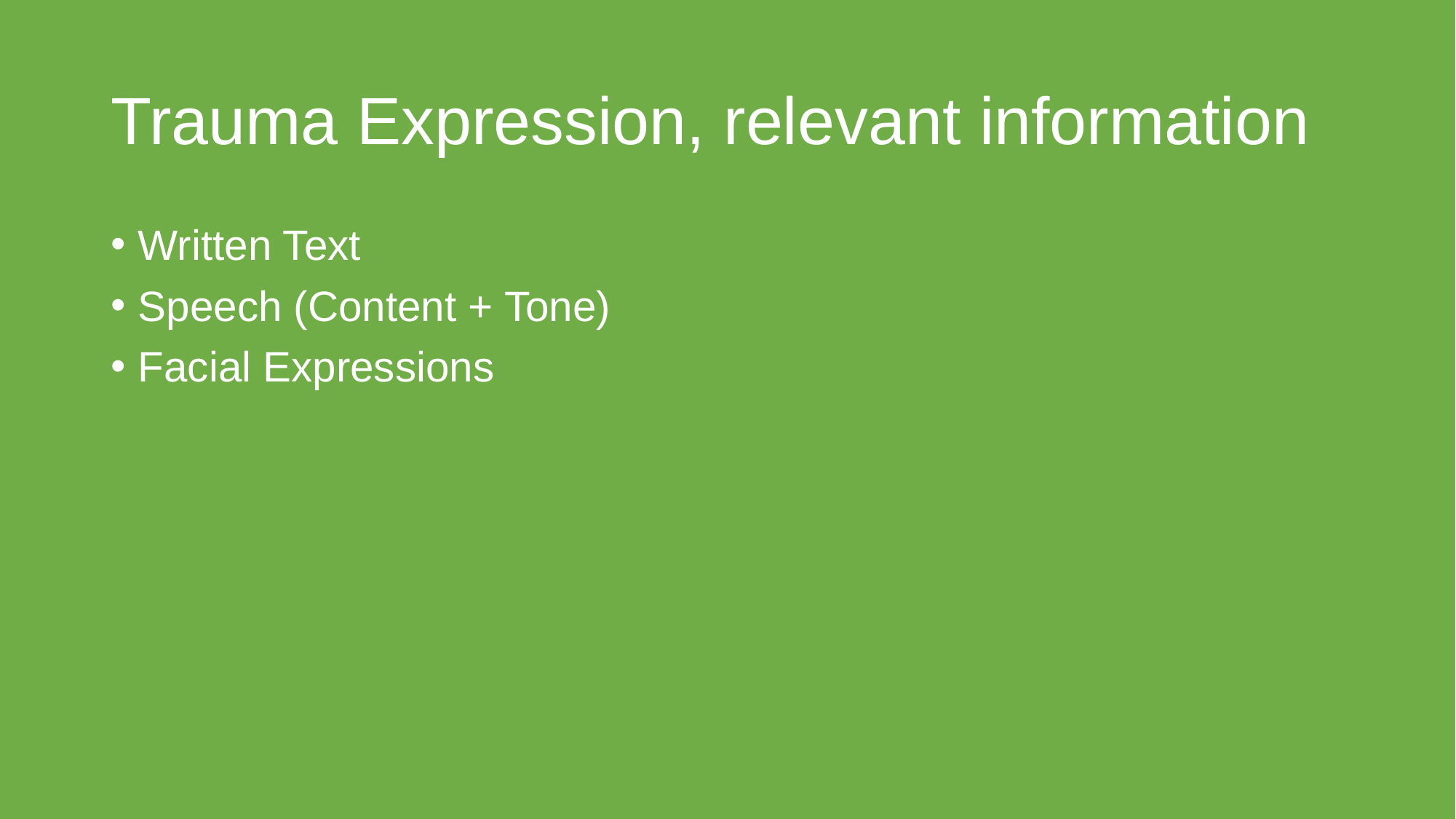

# Trauma Expression, relevant information
Written Text
Speech (Content + Tone)
Facial Expressions